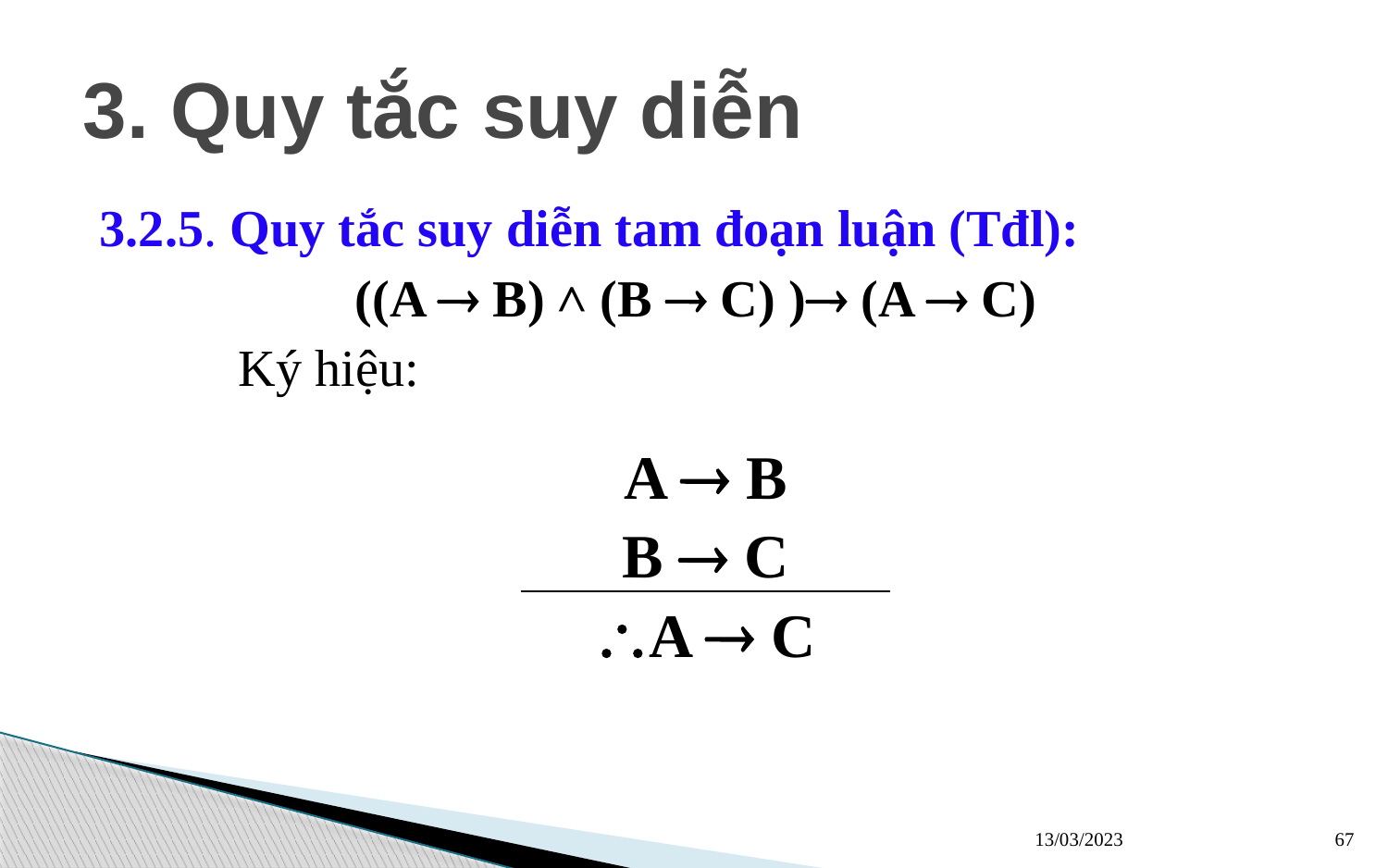

# 3. Quy tắc suy diễn
3.2.5. Quy tắc suy diễn tam đoạn luận (Tđl):
((A → B) ˄ (B → C) )→ (A → C)
	Ký hiệu:

| A → B |
| --- |
| B → C |
| ∴A → C |
13/03/2023
67